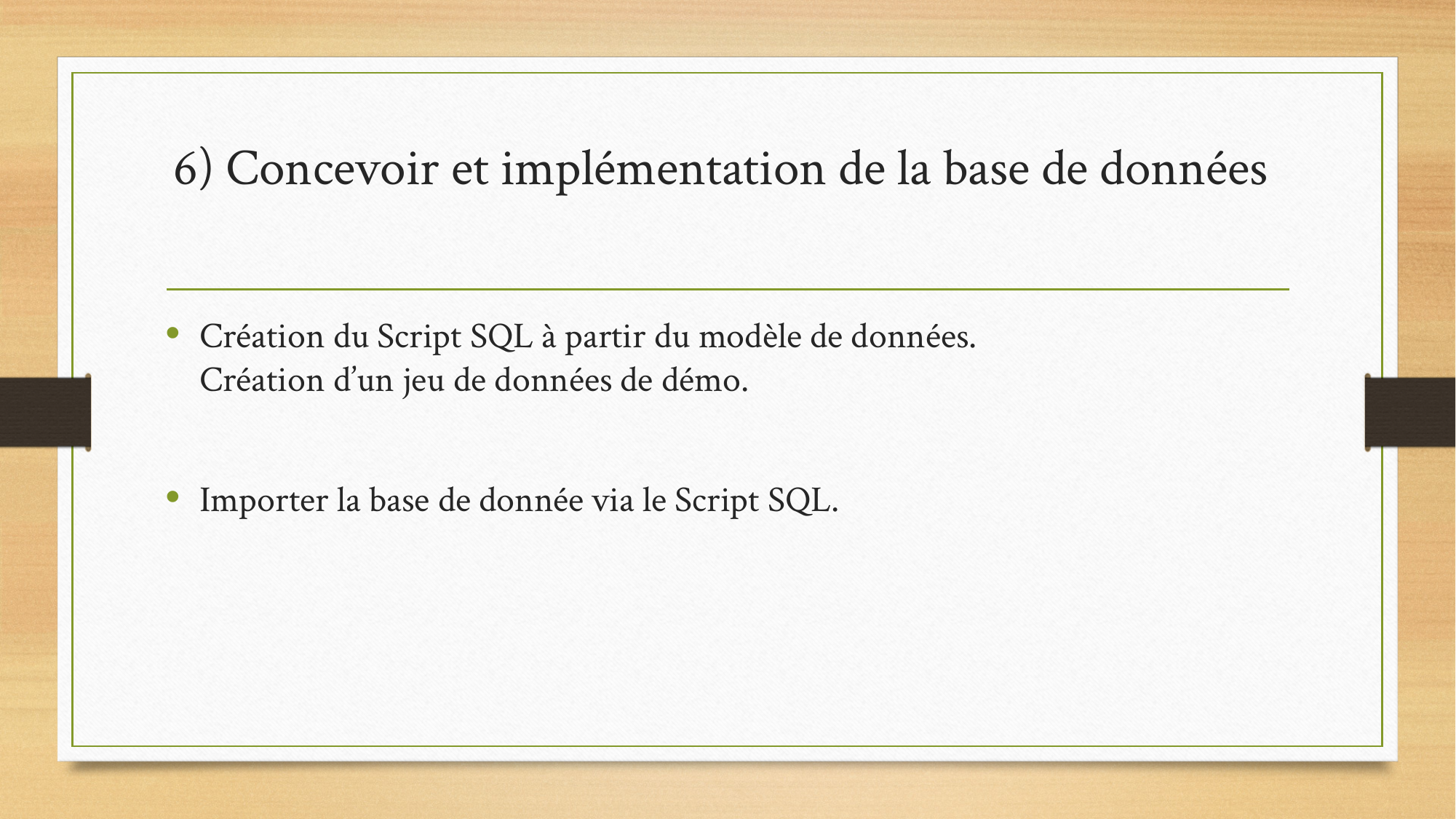

# 6) Concevoir et implémentation de la base de données
Création du Script SQL à partir du modèle de données.
Création d’un jeu de données de démo.

Importer la base de donnée via le Script SQL.